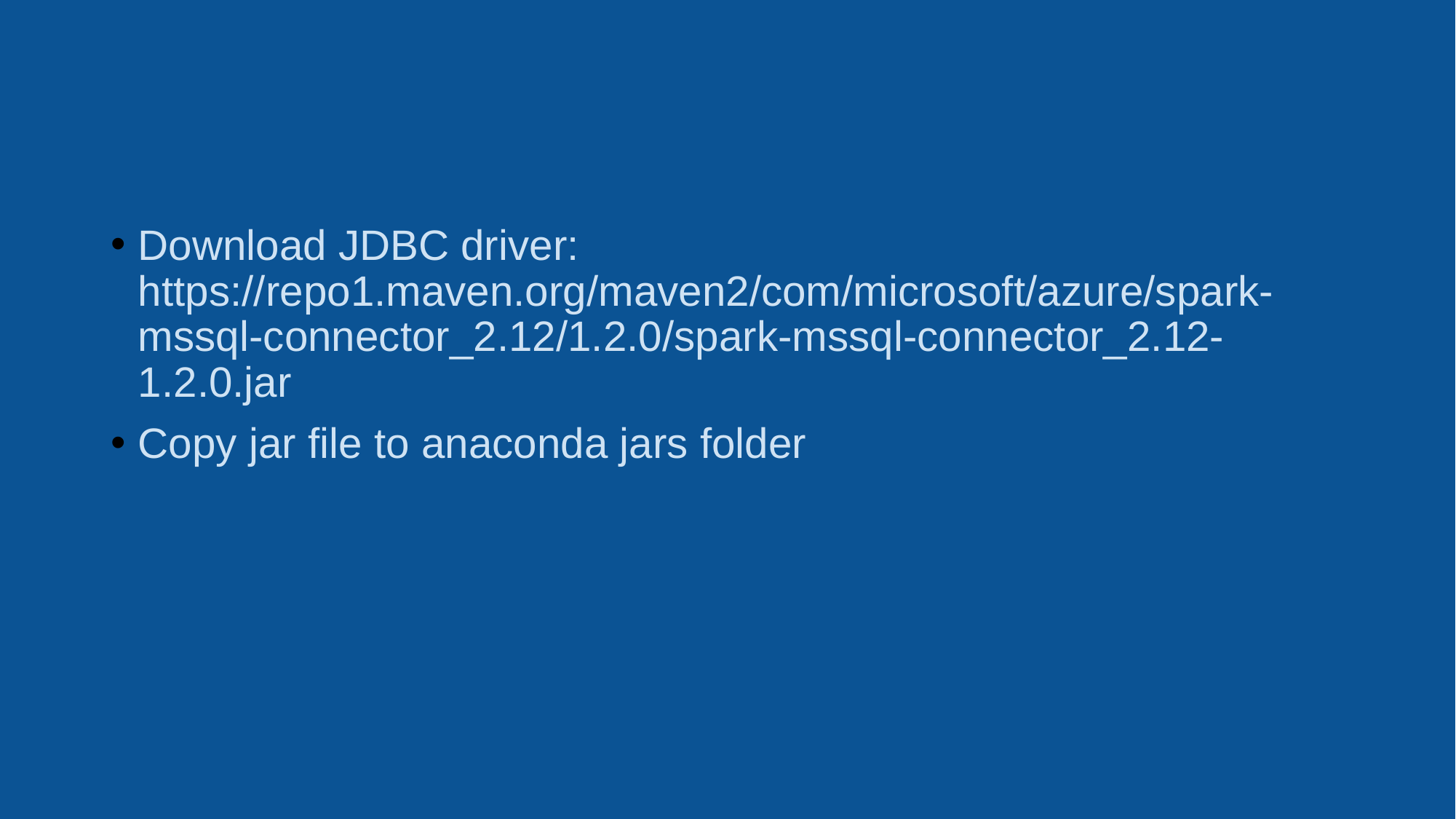

#
Download JDBC driver: https://repo1.maven.org/maven2/com/microsoft/azure/spark-mssql-connector_2.12/1.2.0/spark-mssql-connector_2.12-1.2.0.jar
Copy jar file to anaconda jars folder